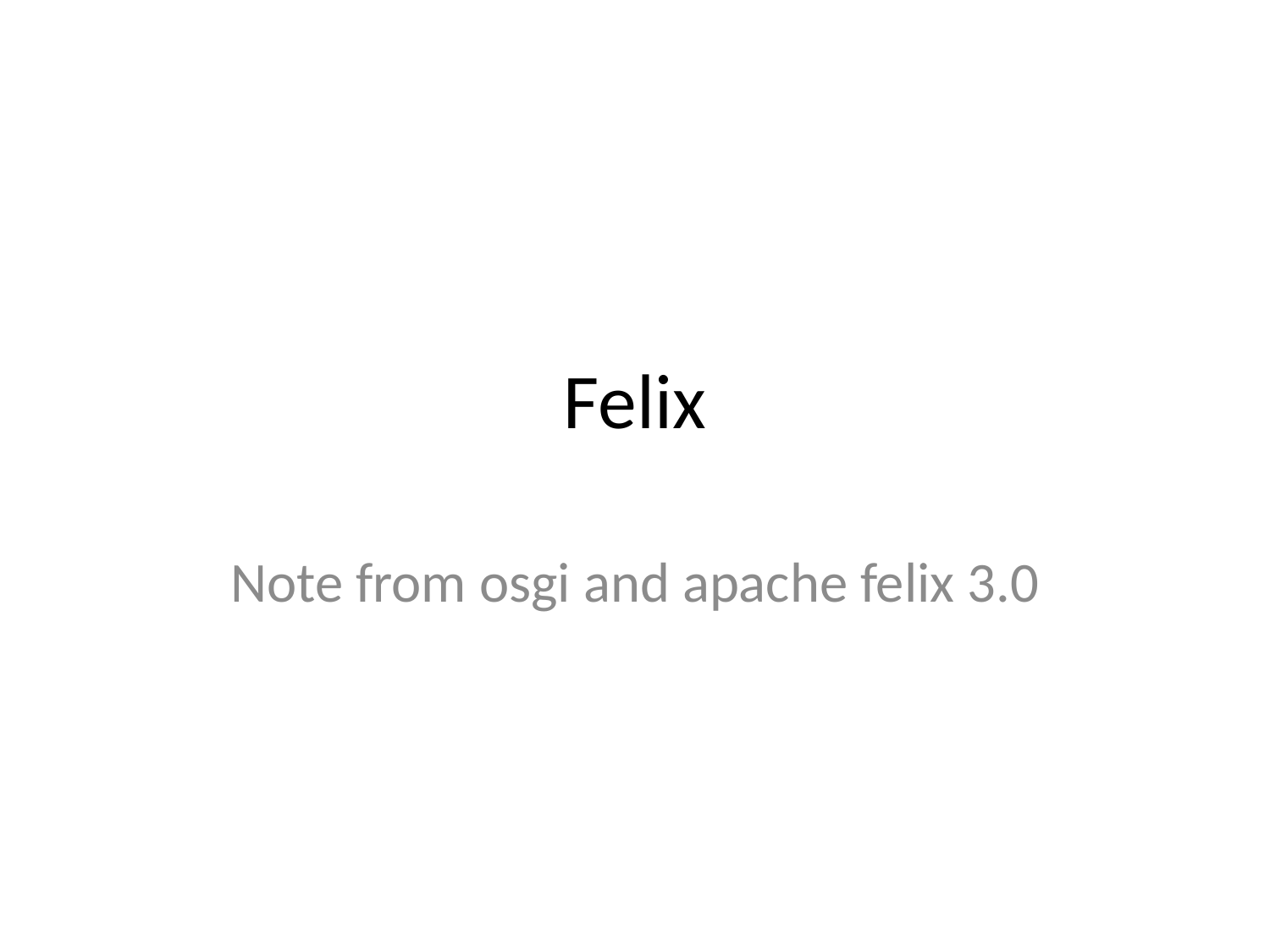

# Felix
Note from osgi and apache felix 3.0